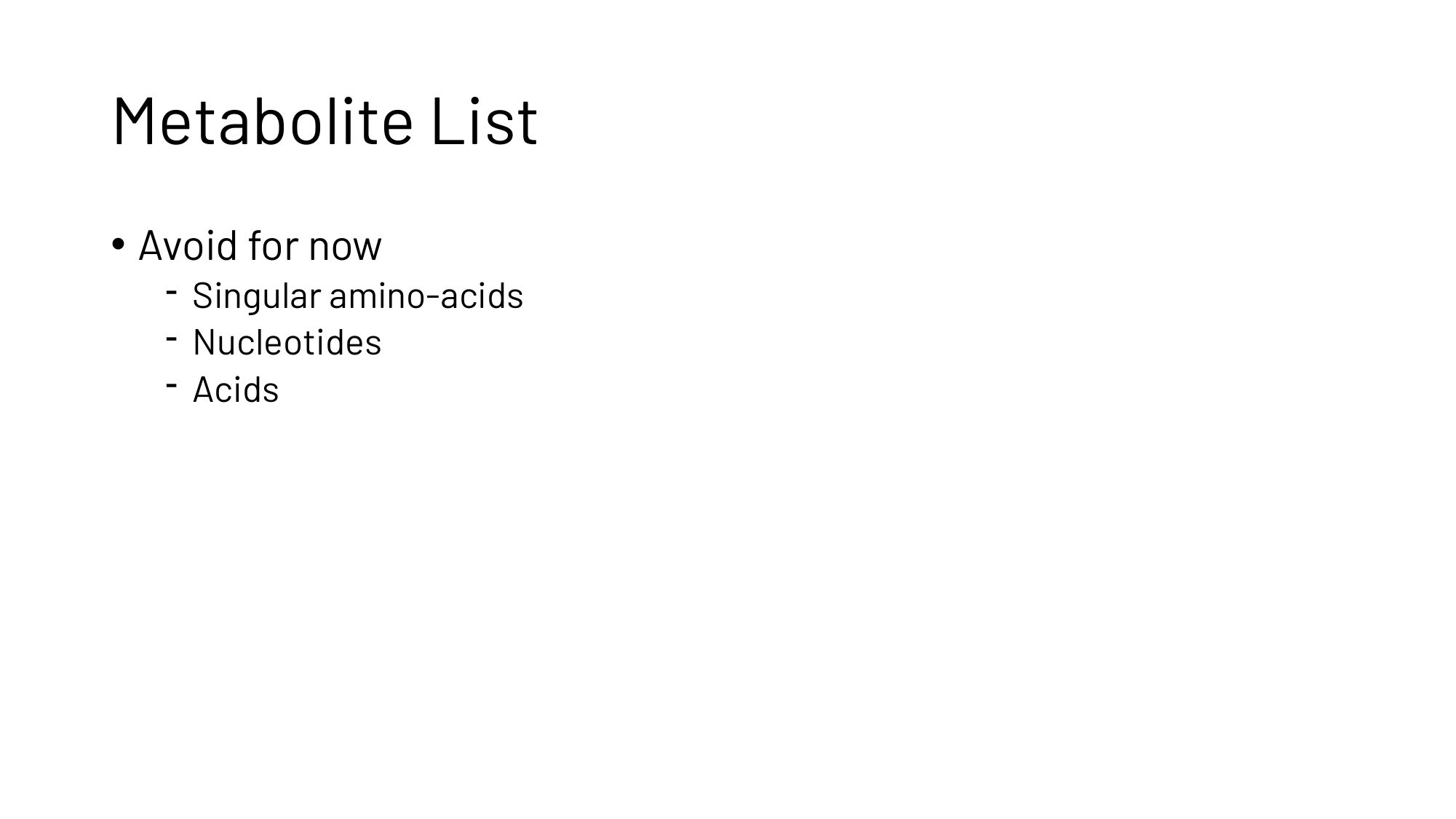

# Metabolite List
Avoid for now
Singular amino-acids
Nucleotides
Acids